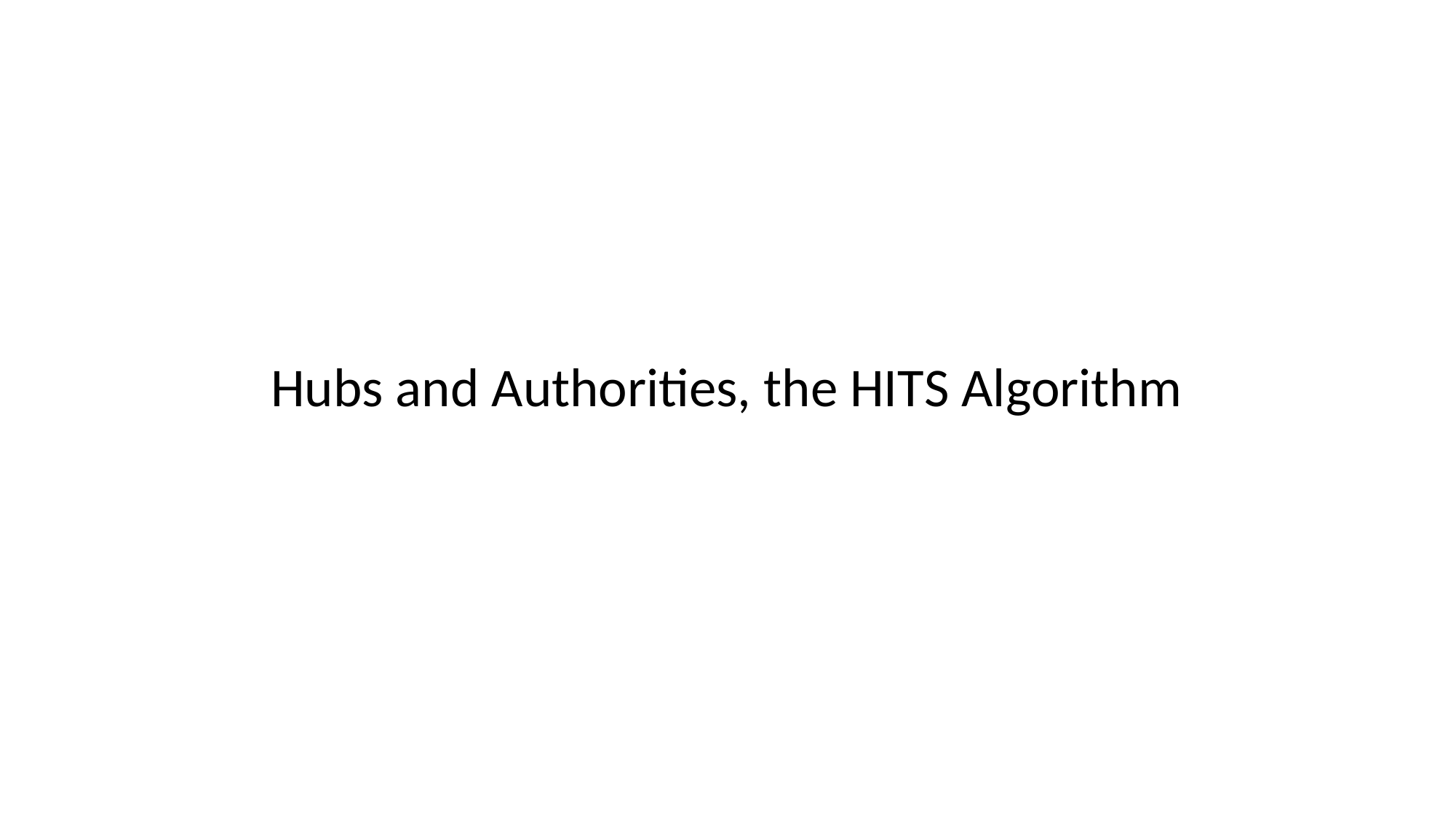

# Hubs and Authorities, the HITS Algorithm